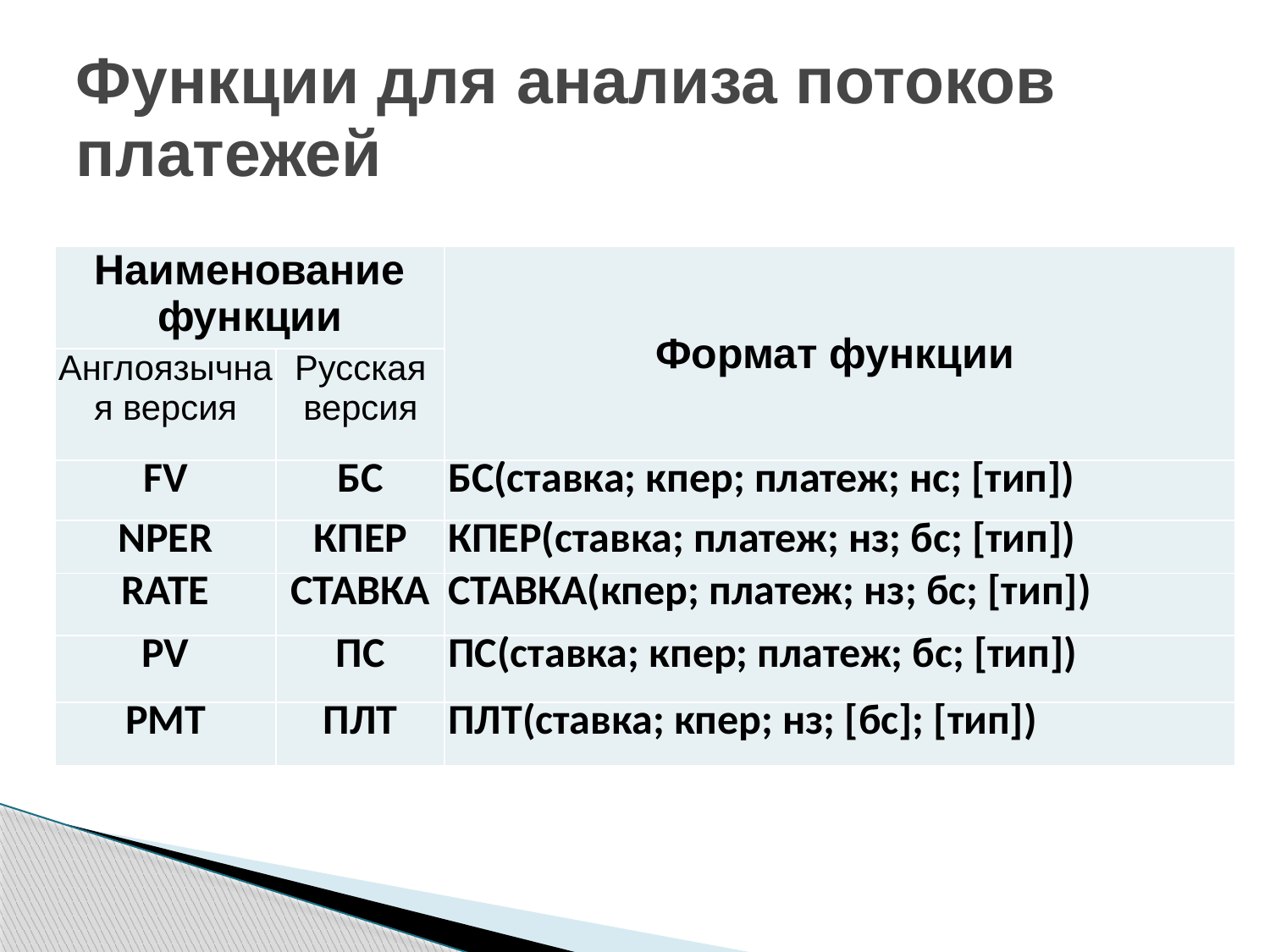

# Функции для анализа потоков платежей
| Наименование функции |  | Формат функции |
| --- | --- | --- |
| Англоязычная версия | Русская версия |  |
| FV | БC | БС(ставка; кпер; платеж; нс; [тип]) |
| NPER | КПЕР | КПЕР(ставка; платеж; нз; бс; [тип]) |
| RATE | СТАВКА | СТАВКА(кпер; платеж; нз; бс; [тип]) |
| PV | ПC | ПС(ставка; кпер; платеж; бс; [тип]) |
| РМТ | ПЛТ | ПЛТ(ставка; кпер; нз; [бс]; [тип]) |